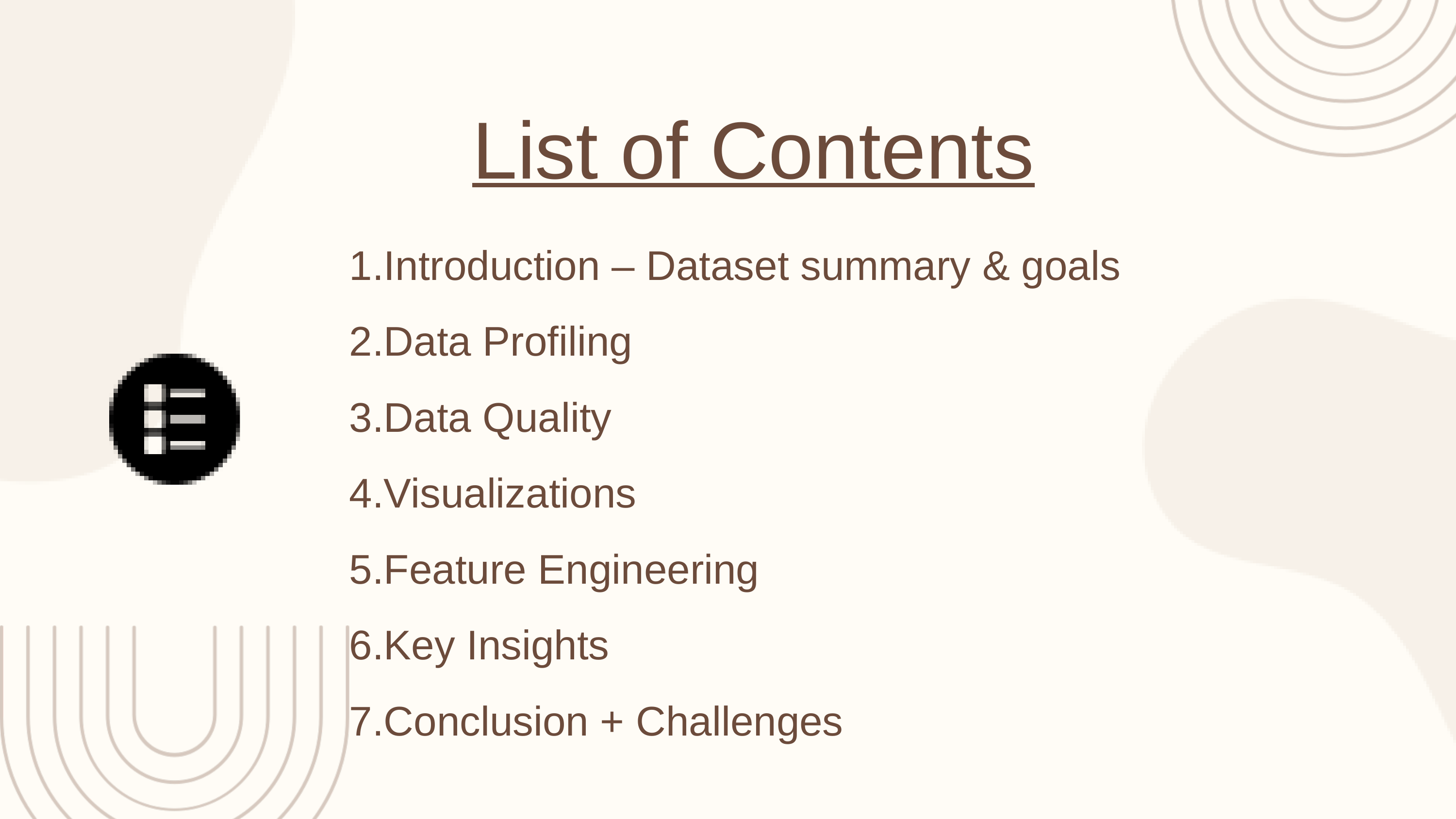

List of Contents
1.Introduction – Dataset summary & goals
2.Data Profiling
3.Data Quality
4.Visualizations
5.Feature Engineering
6.Key Insights
7.Conclusion + Challenges